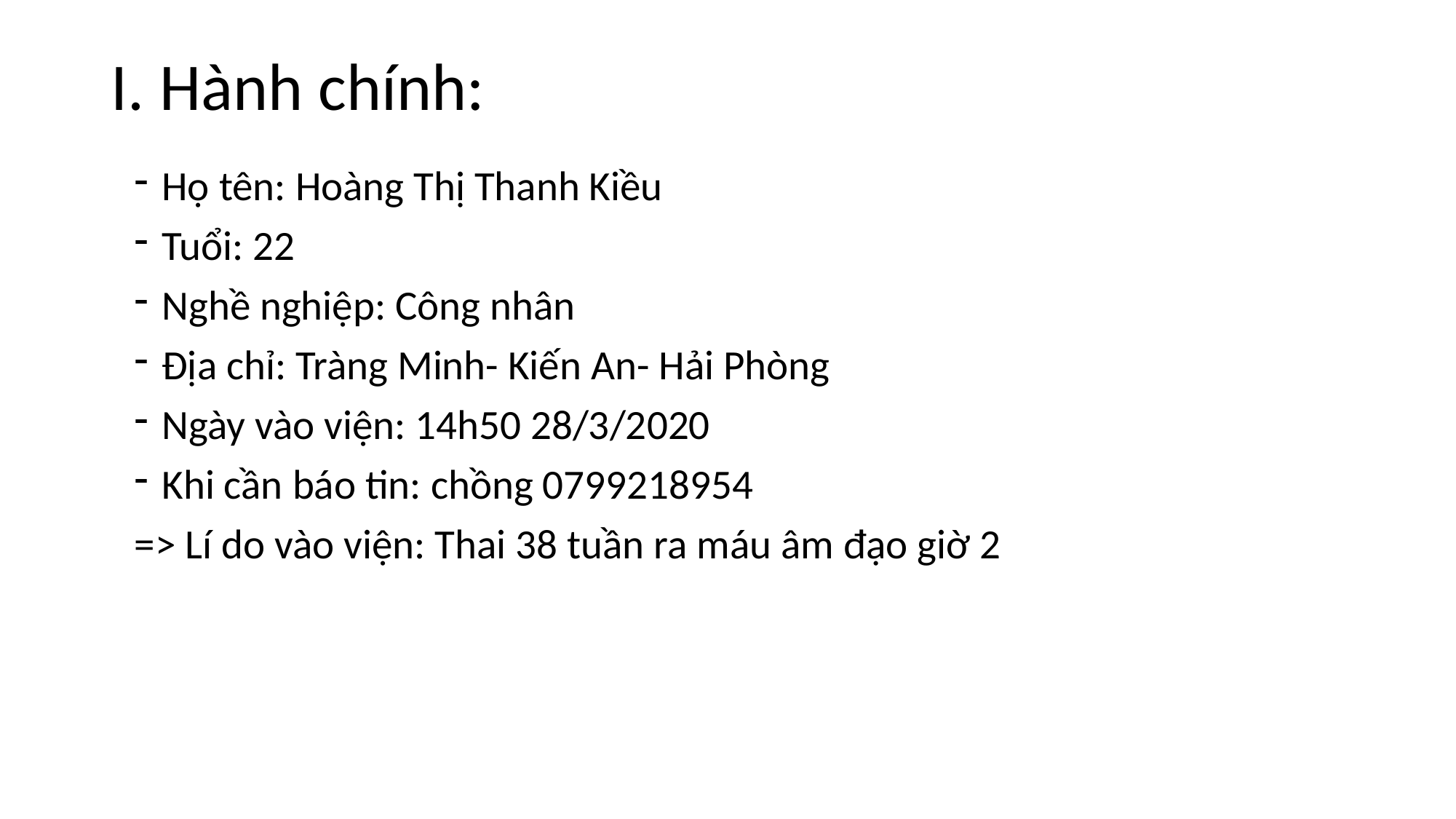

# I. Hành chính:
Họ tên: Hoàng Thị Thanh Kiều
Tuổi: 22
Nghề nghiệp: Công nhân
Địa chỉ: Tràng Minh- Kiến An- Hải Phòng
Ngày vào viện: 14h50 28/3/2020
Khi cần báo tin: chồng 0799218954
=> Lí do vào viện: Thai 38 tuần ra máu âm đạo giờ 2